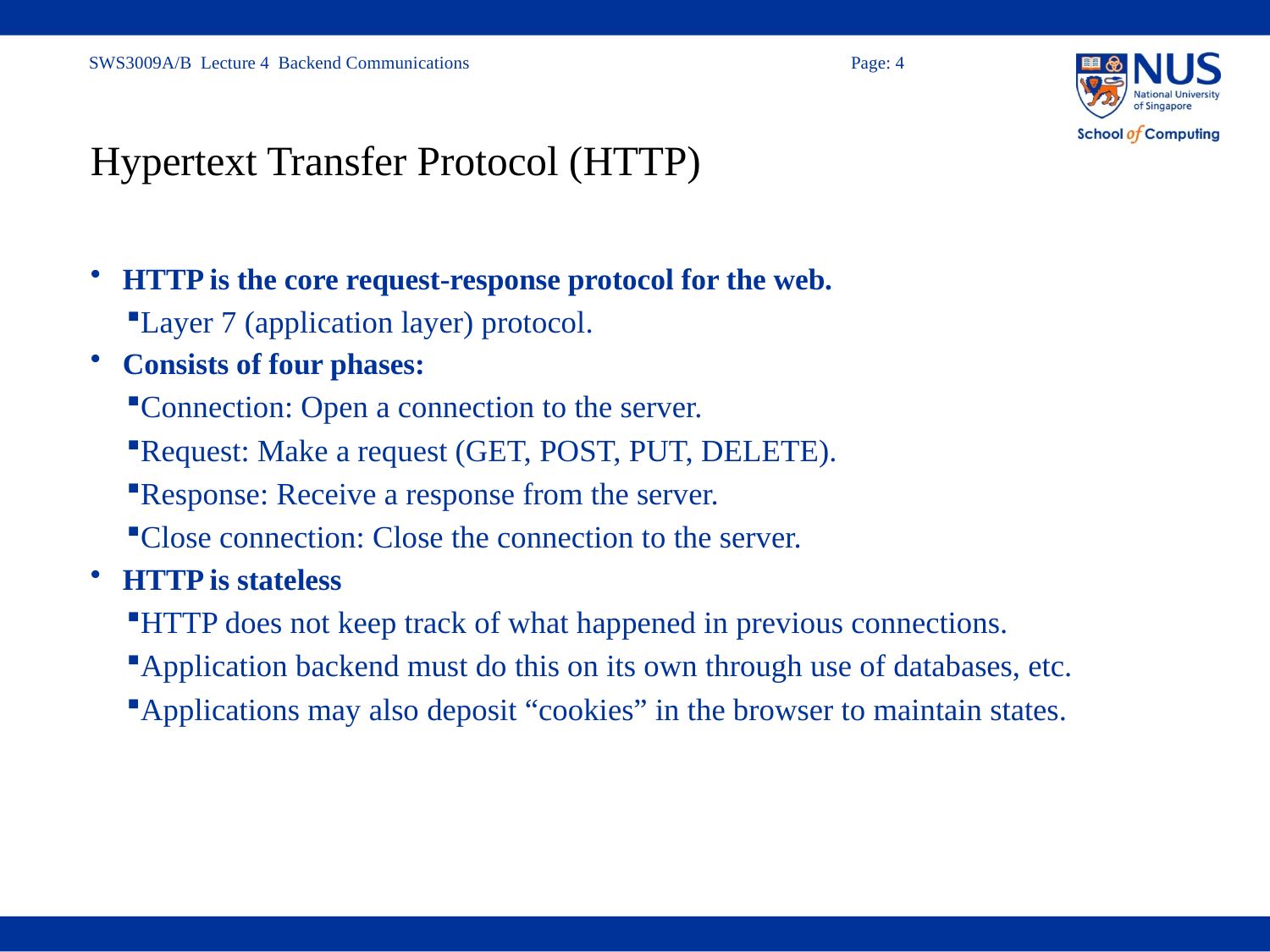

# Hypertext Transfer Protocol (HTTP)
HTTP is the core request-response protocol for the web.
Layer 7 (application layer) protocol.
Consists of four phases:
Connection: Open a connection to the server.
Request: Make a request (GET, POST, PUT, DELETE).
Response: Receive a response from the server.
Close connection: Close the connection to the server.
HTTP is stateless
HTTP does not keep track of what happened in previous connections.
Application backend must do this on its own through use of databases, etc.
Applications may also deposit “cookies” in the browser to maintain states.